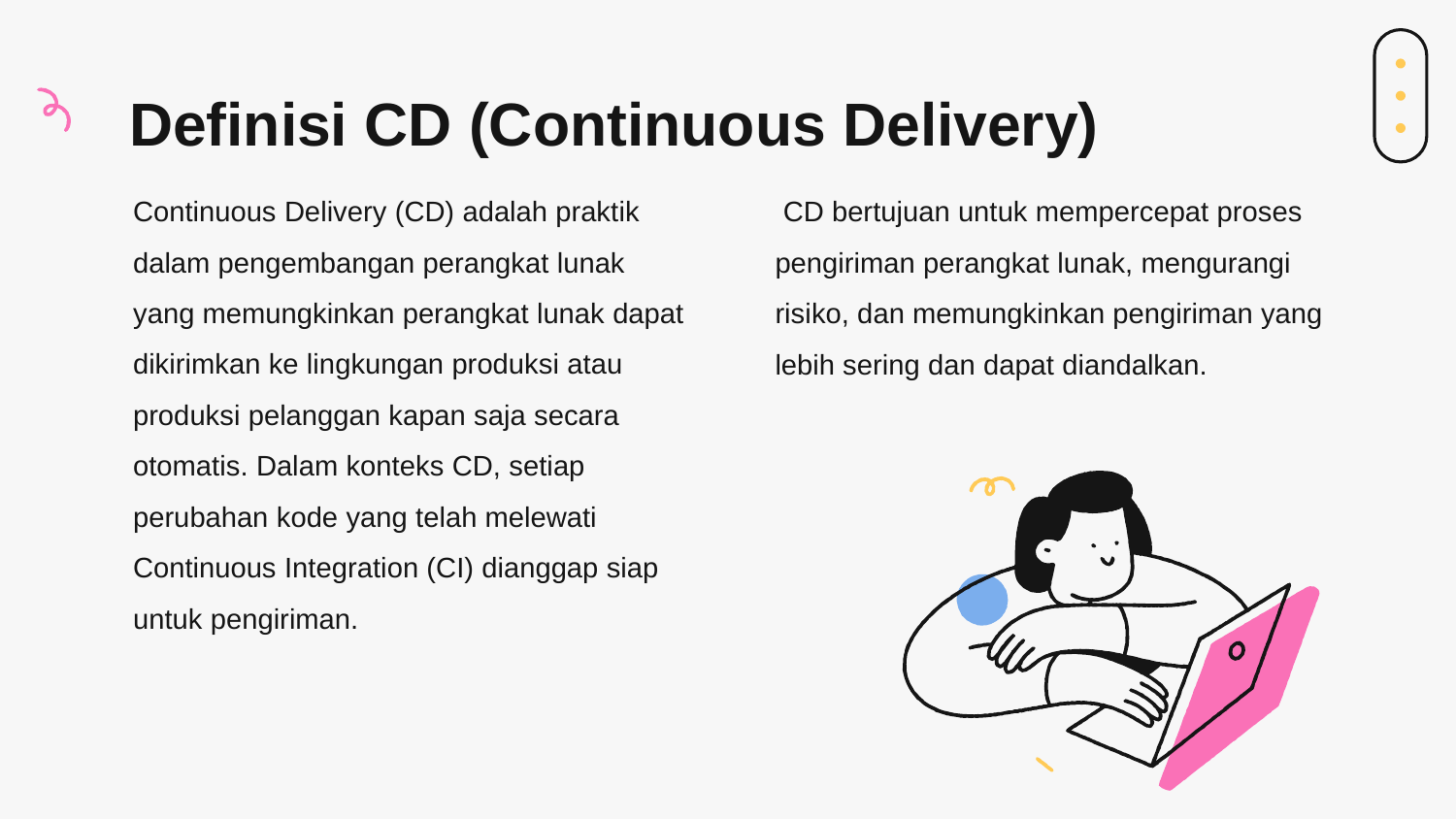

# Definisi CD (Continuous Delivery)

Continuous Delivery (CD) adalah praktik dalam pengembangan perangkat lunak yang memungkinkan perangkat lunak dapat dikirimkan ke lingkungan produksi atau produksi pelanggan kapan saja secara otomatis. Dalam konteks CD, setiap perubahan kode yang telah melewati Continuous Integration (CI) dianggap siap untuk pengiriman.
 CD bertujuan untuk mempercepat proses pengiriman perangkat lunak, mengurangi risiko, dan memungkinkan pengiriman yang lebih sering dan dapat diandalkan.